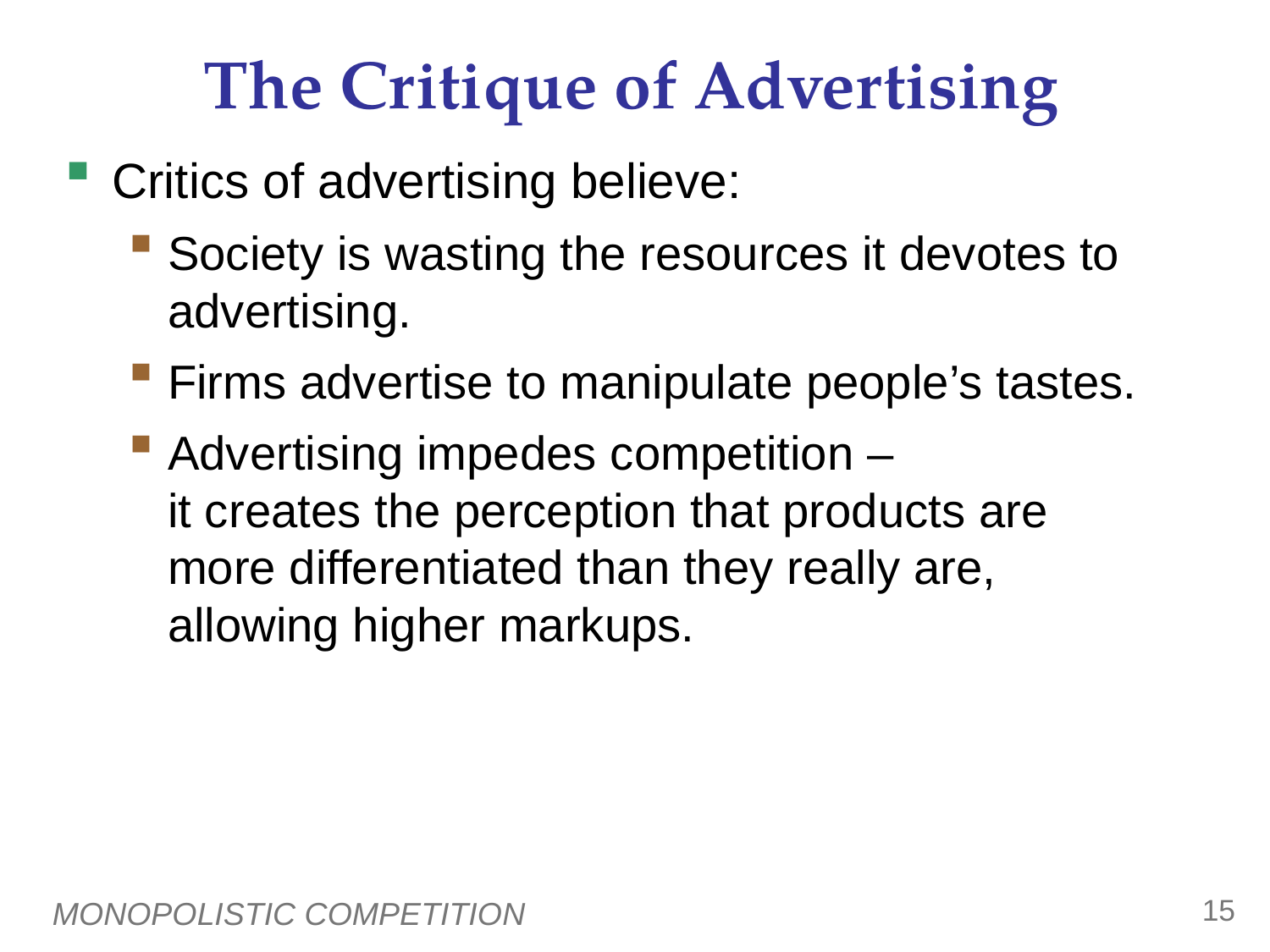

The Critique of Advertising
Critics of advertising believe:
Society is wasting the resources it devotes to advertising.
Firms advertise to manipulate people’s tastes.
Advertising impedes competition –
it creates the perception that products are
more differentiated than they really are,
allowing higher markups.
0
15
MONOPOLISTIC COMPETITION